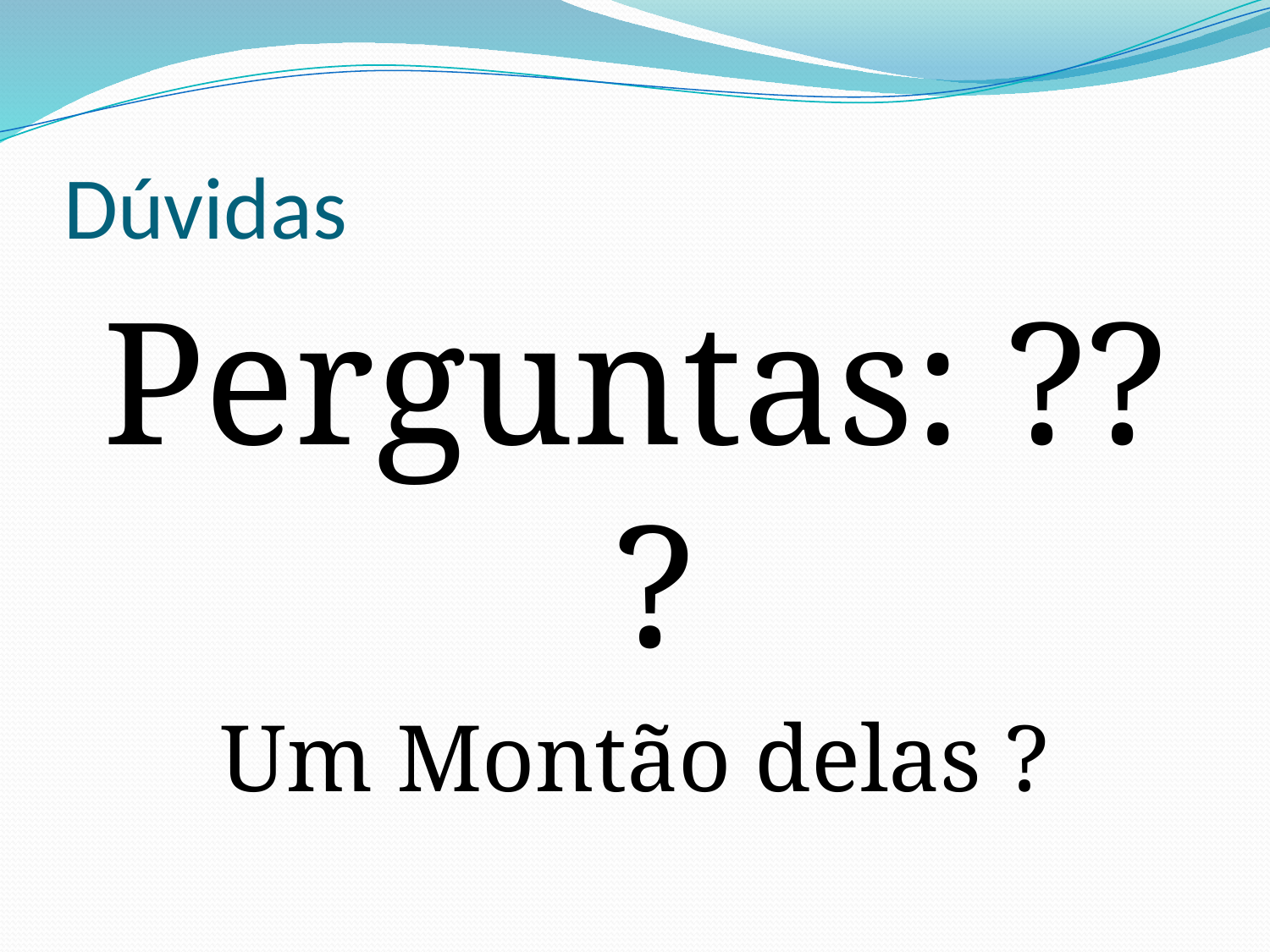

Dúvidas
Perguntas: ???
Um Montão delas ?